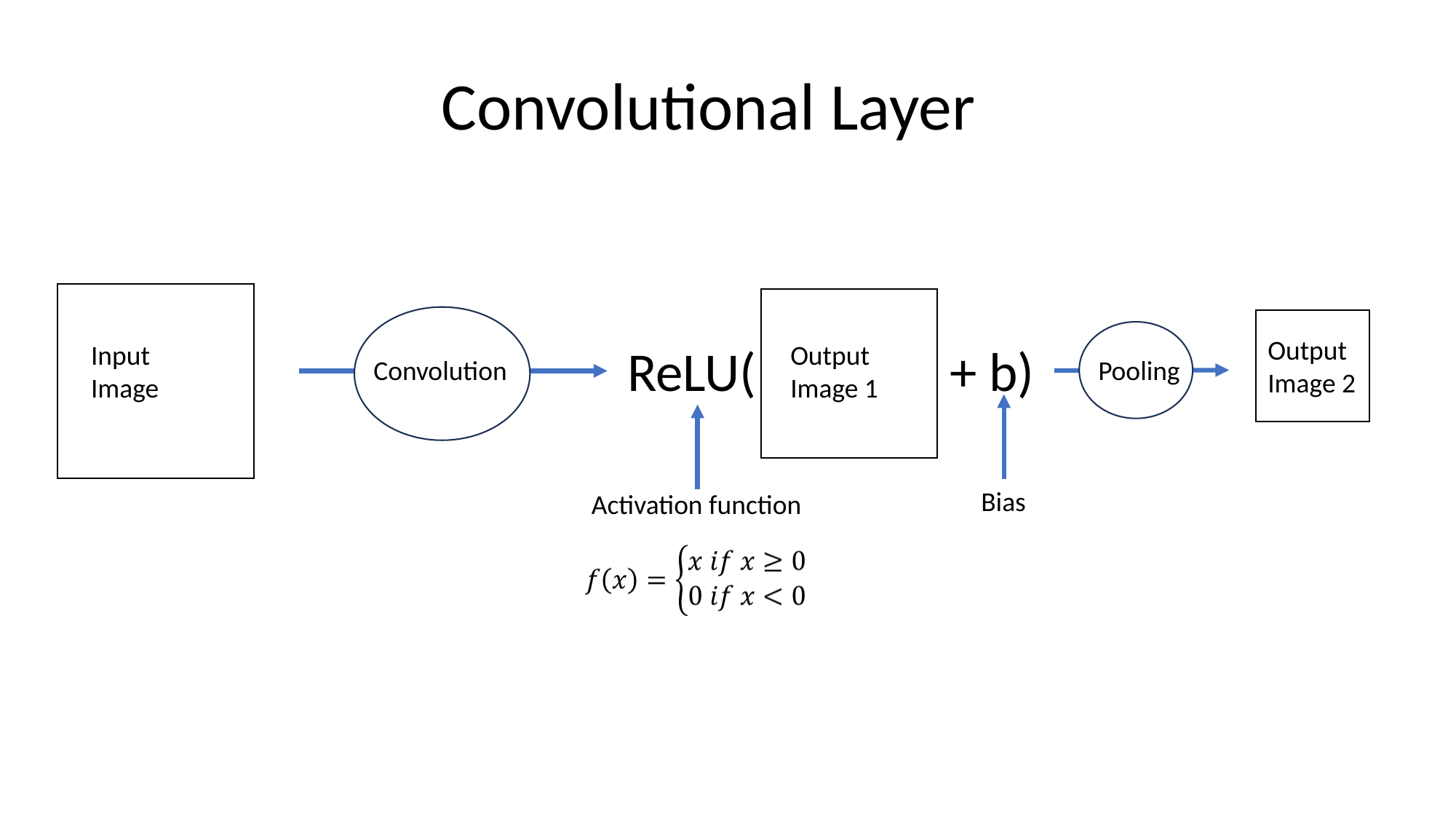

# Convolutional Layer

Output Image 2
+ b)
ReLU(
Input Image
Output Image 1
Convolution
Pooling
Bias
Activation function